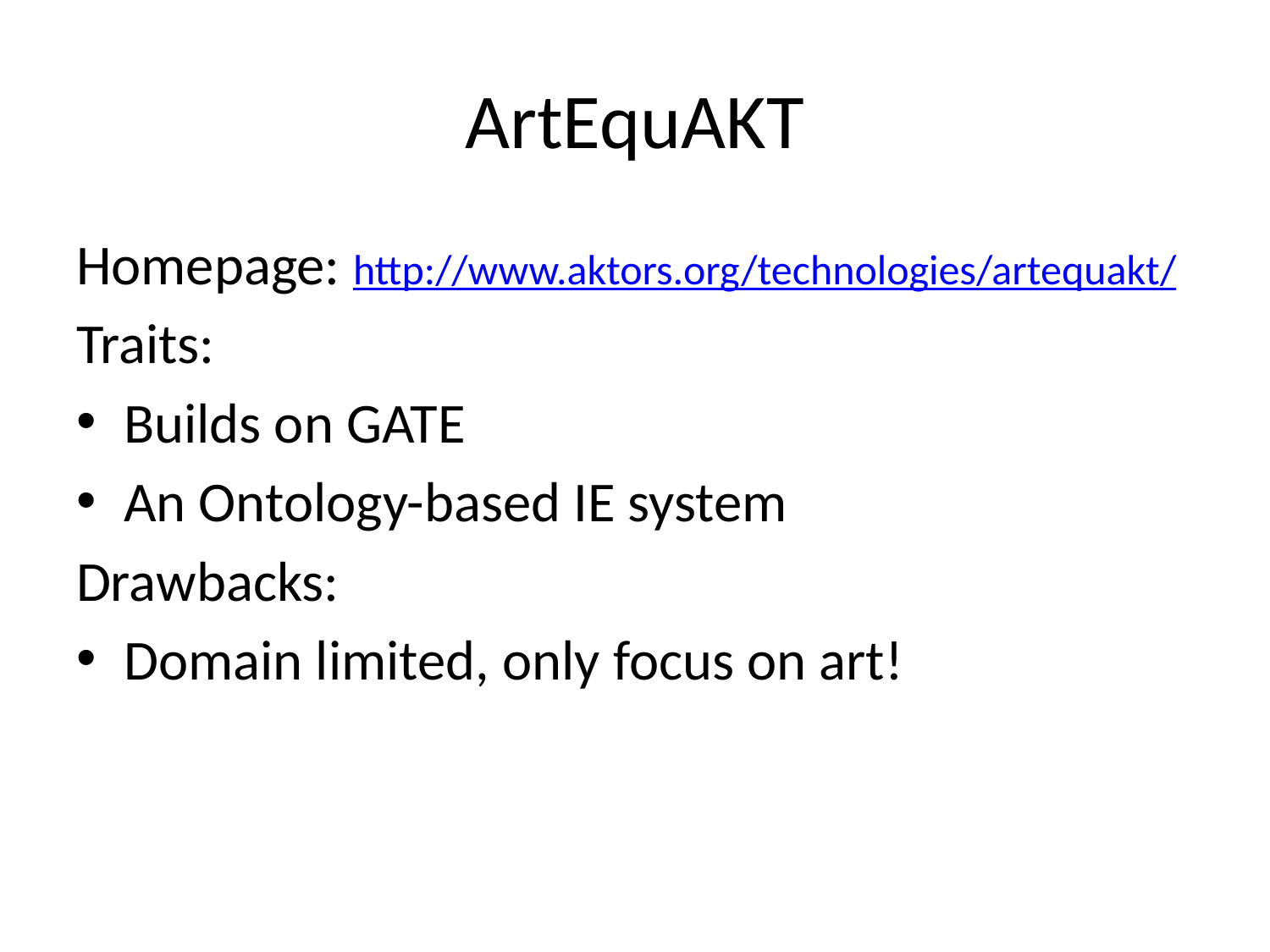

# ArtEquAKT
Homepage: http://www.aktors.org/technologies/artequakt/
Traits:
Builds on GATE
An Ontology-based IE system
Drawbacks:
Domain limited, only focus on art!